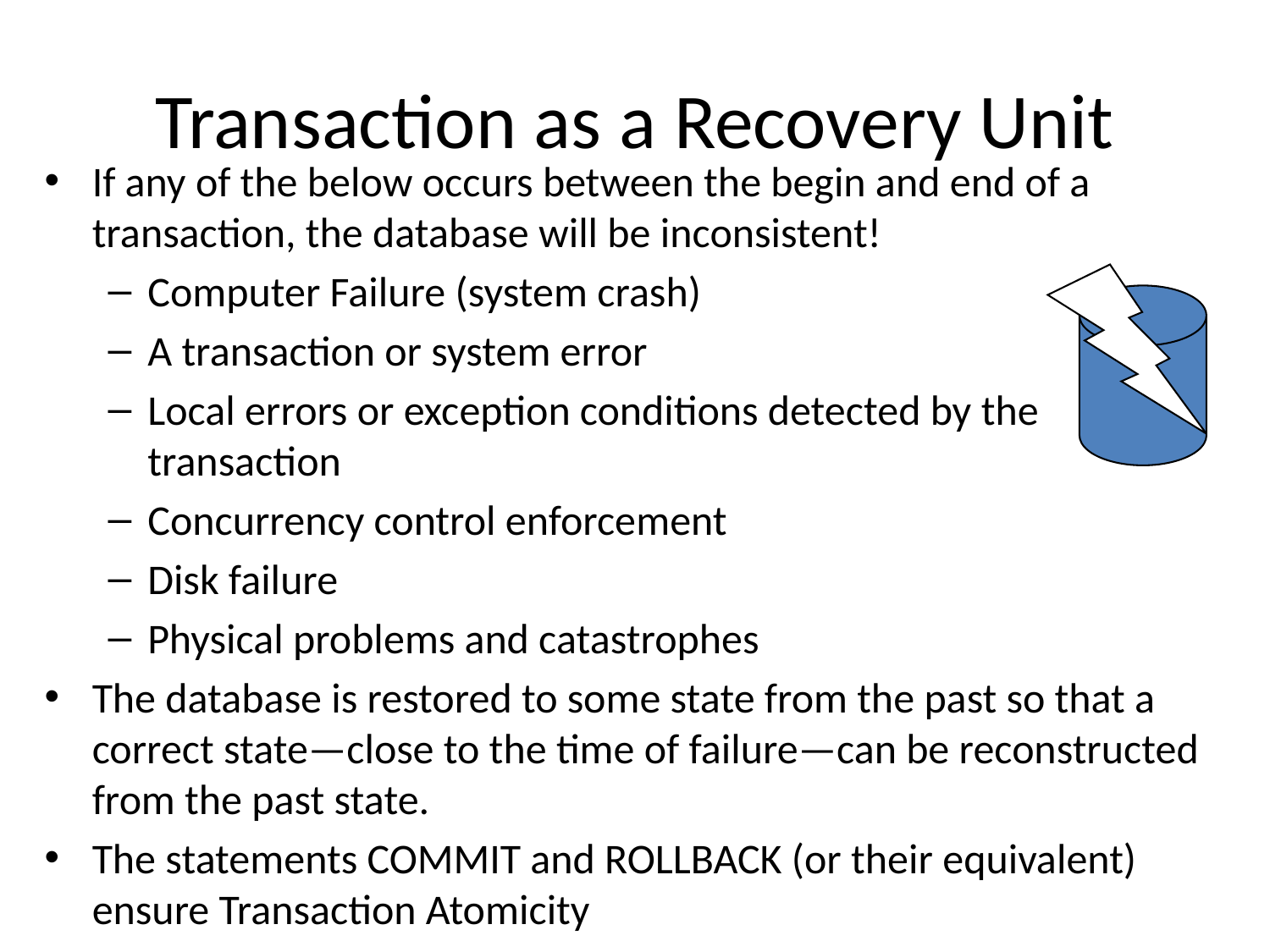

# Transaction as a Recovery Unit
If any of the below occurs between the begin and end of a transaction, the database will be inconsistent!
Computer Failure (system crash)
A transaction or system error
Local errors or exception conditions detected by the transaction
Concurrency control enforcement
Disk failure
Physical problems and catastrophes
The database is restored to some state from the past so that a correct state—close to the time of failure—can be reconstructed from the past state.
The statements COMMIT and ROLLBACK (or their equivalent) ensure Transaction Atomicity